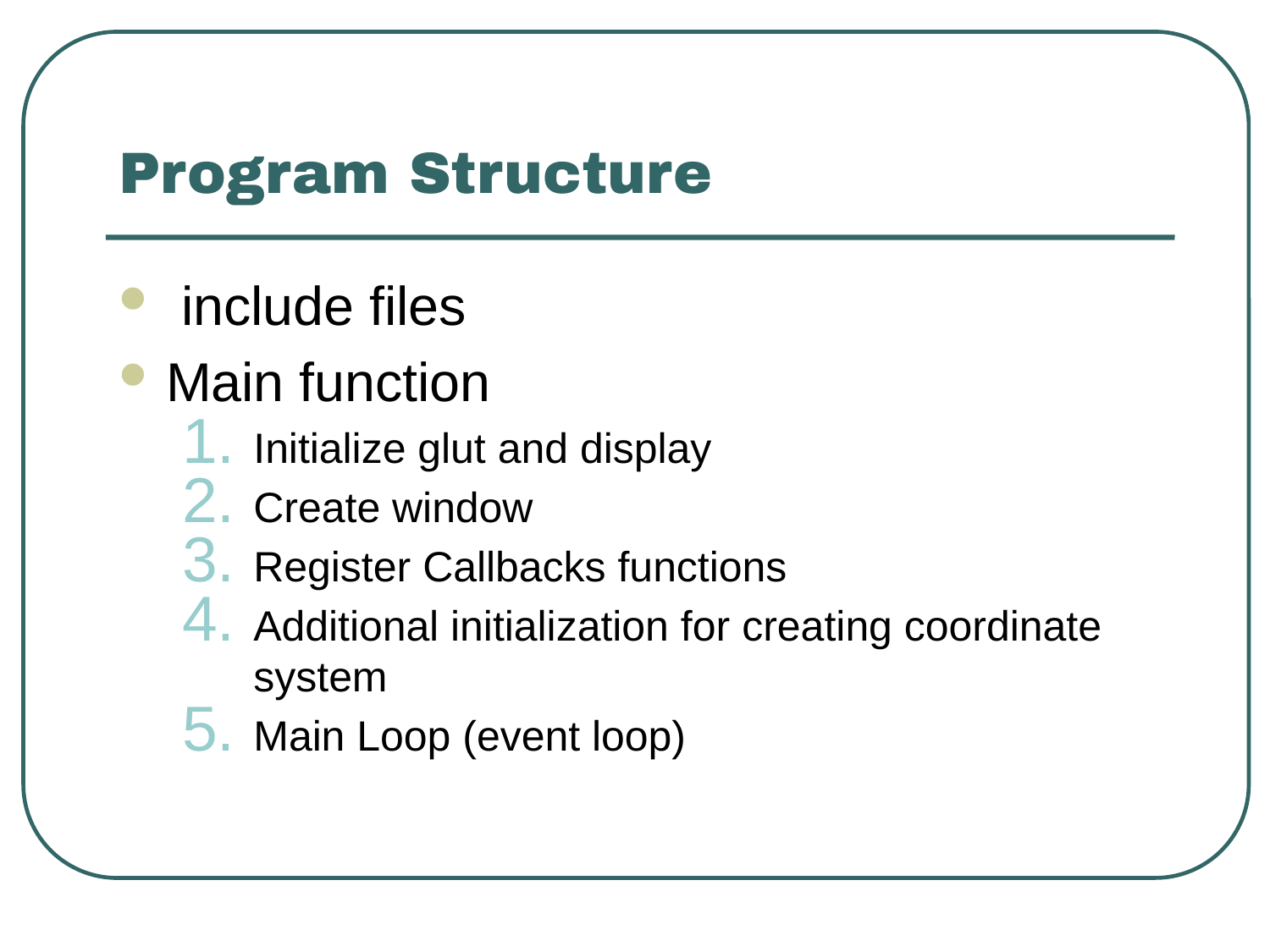

# Program Structure
 include files
Main function
Initialize glut and display
Create window
Register Callbacks functions
Additional initialization for creating coordinate system
Main Loop (event loop)